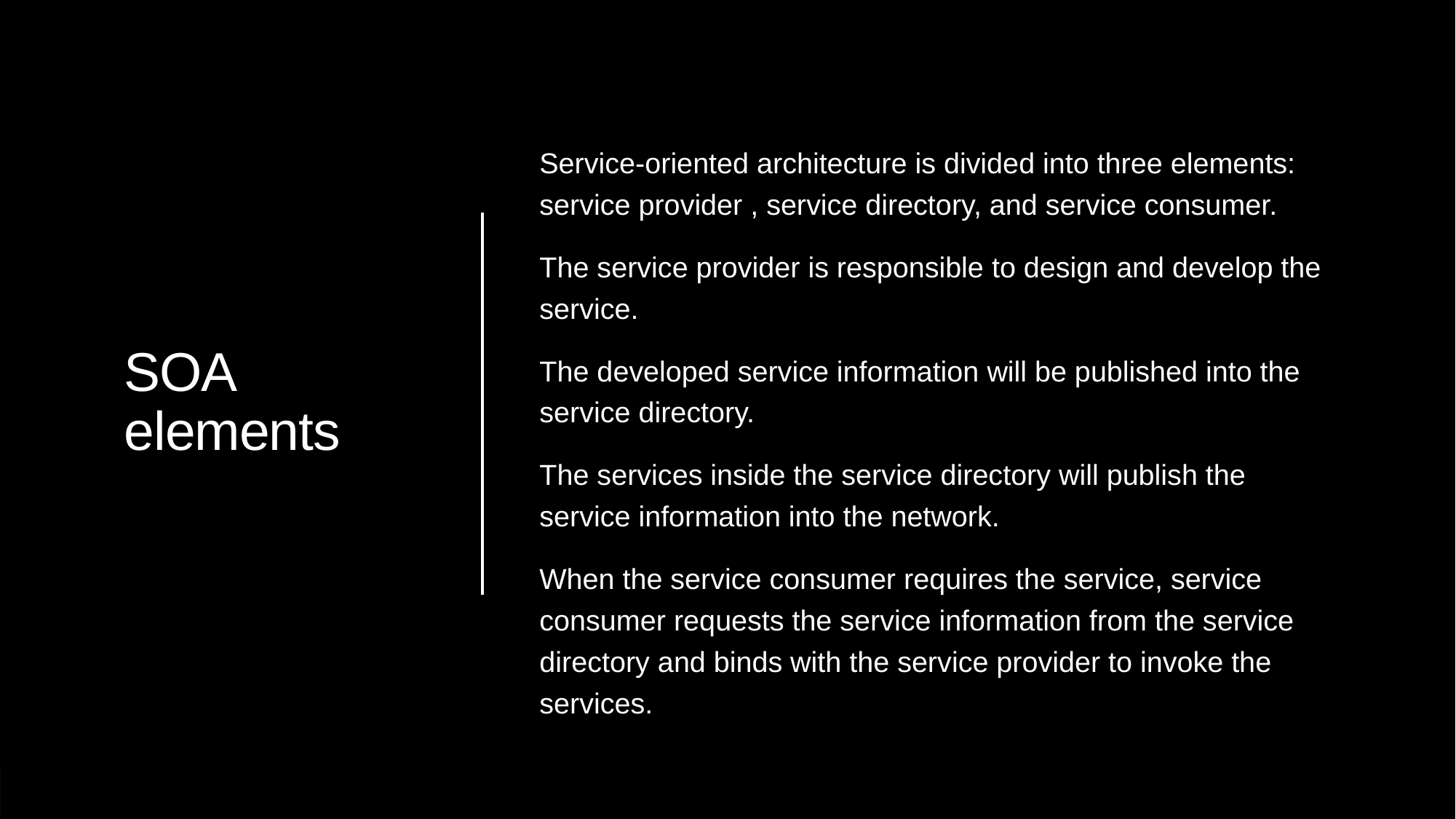

# SOA elements

Service-oriented architecture is divided into three elements: service provider , service directory, and service consumer.
The service provider is responsible to design and develop the service.
The developed service information will be published into the service directory.
The services inside the service directory will publish the service information into the network.
When the service consumer requires the service, service consumer requests the service information from the service directory and binds with the service provider to invoke the services.